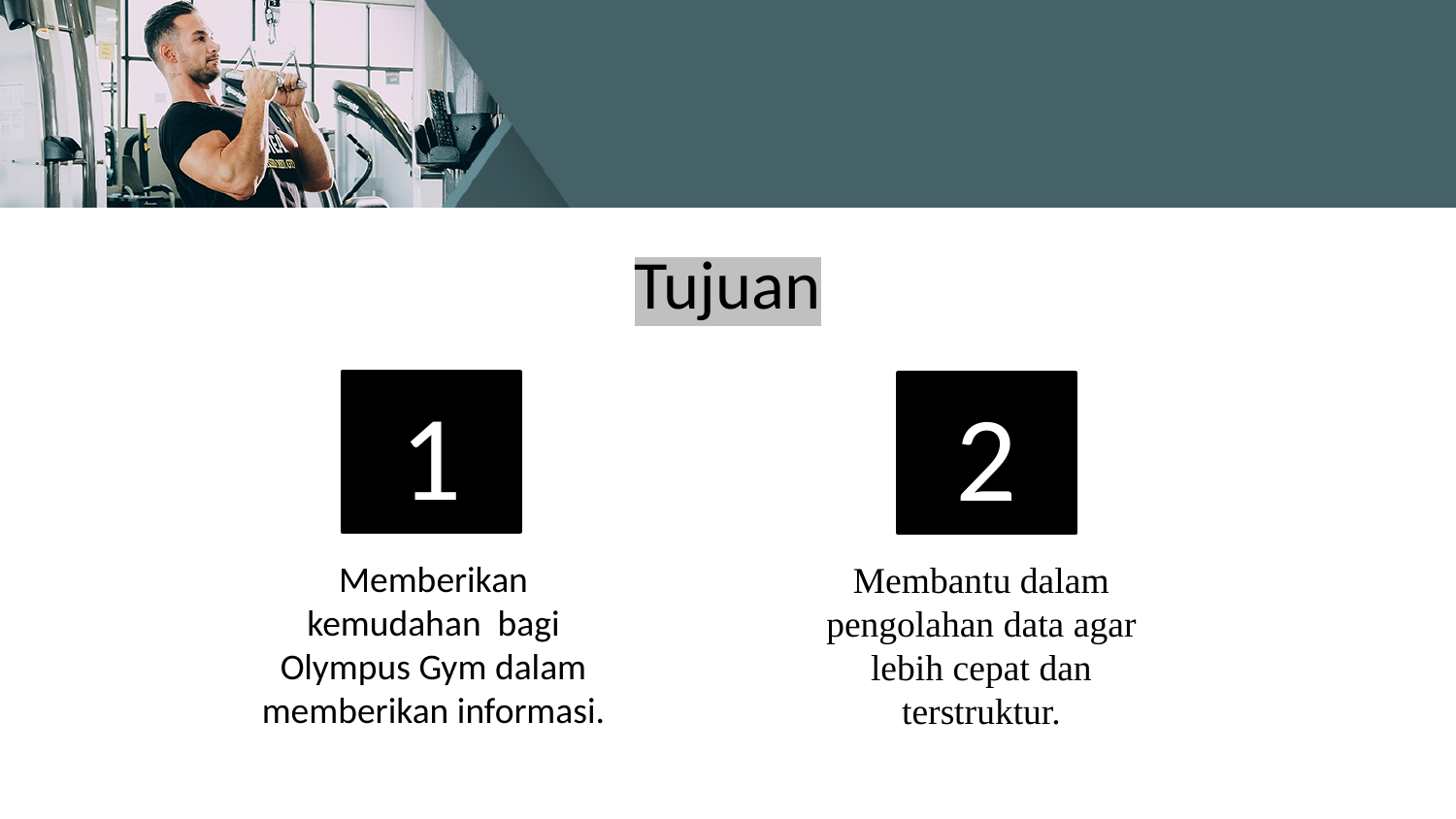

# Tujuan
1
2
Memberikan kemudahan  bagi Olympus Gym dalam memberikan informasi.
Membantu dalam pengolahan data agar lebih cepat dan terstruktur.